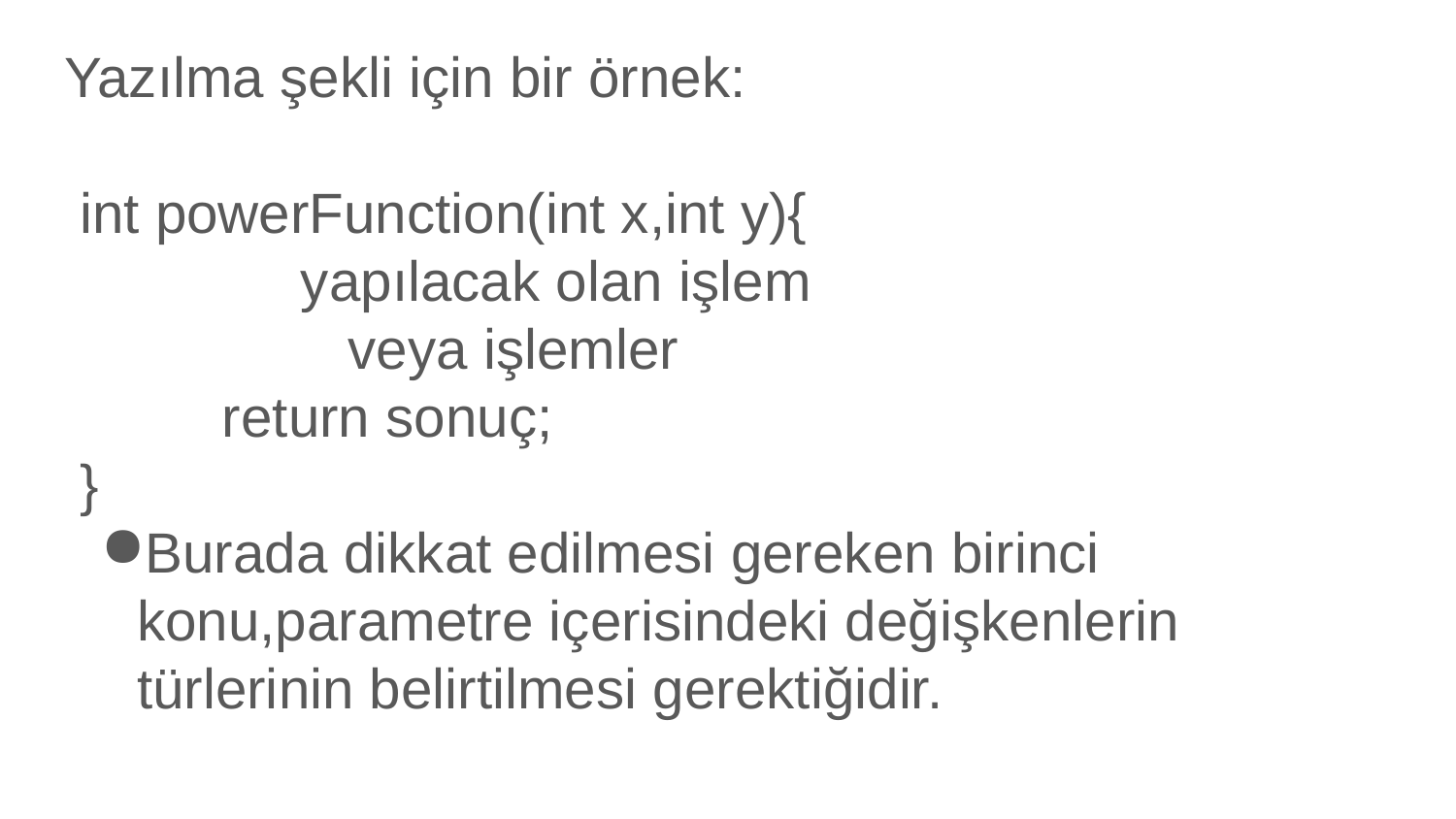

Yazılma şekli için bir örnek:

 int powerFunction(int x,int y){
               yapılacak olan işlem
                  veya işlemler
          return sonuç;
 }
Burada dikkat edilmesi gereken birinci konu,parametre içerisindeki değişkenlerin türlerinin belirtilmesi gerektiğidir.